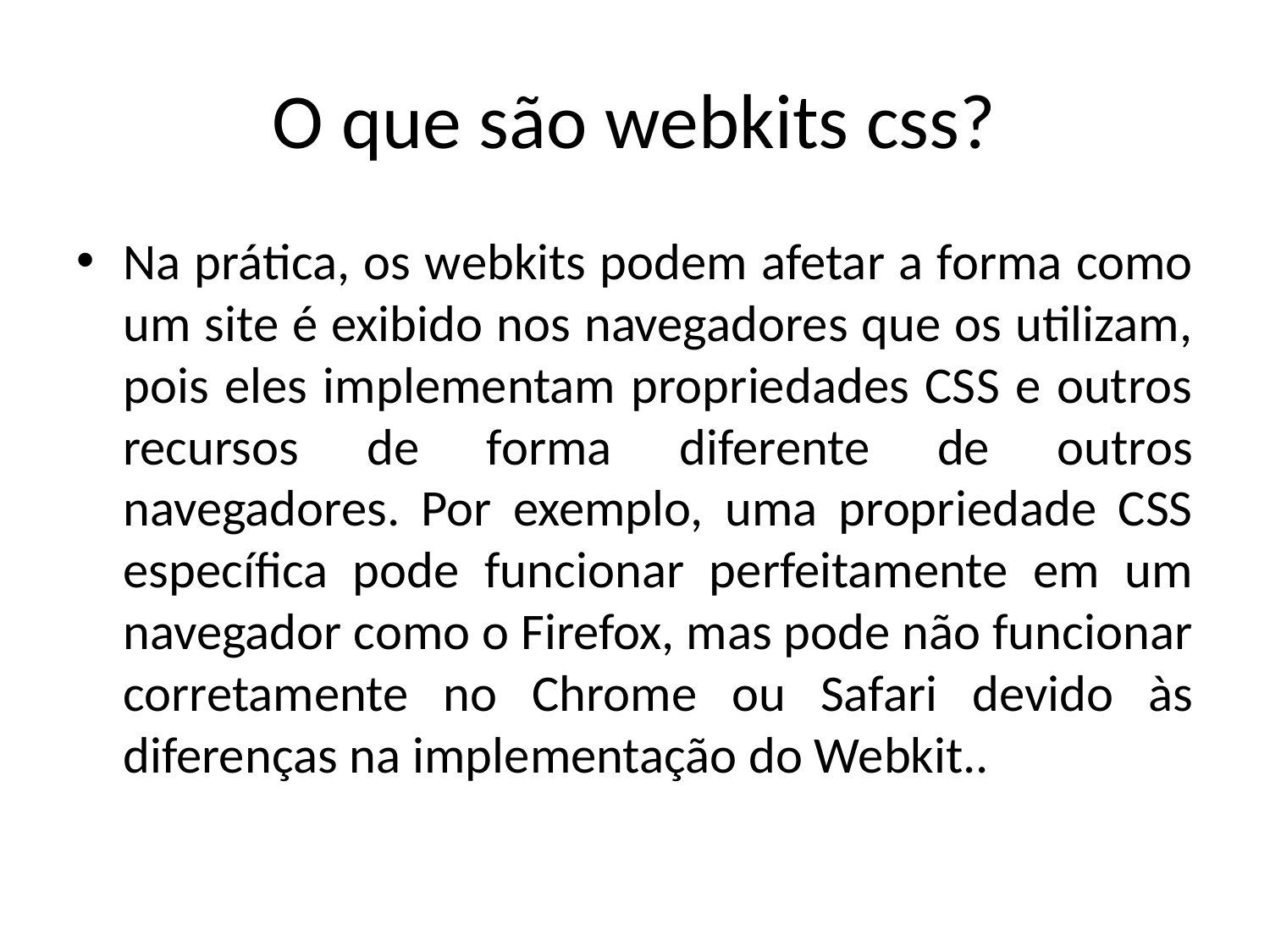

# O que são webkits css?
Na prática, os webkits podem afetar a forma como um site é exibido nos navegadores que os utilizam, pois eles implementam propriedades CSS e outros recursos de forma diferente de outros navegadores. Por exemplo, uma propriedade CSS específica pode funcionar perfeitamente em um navegador como o Firefox, mas pode não funcionar corretamente no Chrome ou Safari devido às diferenças na implementação do Webkit..